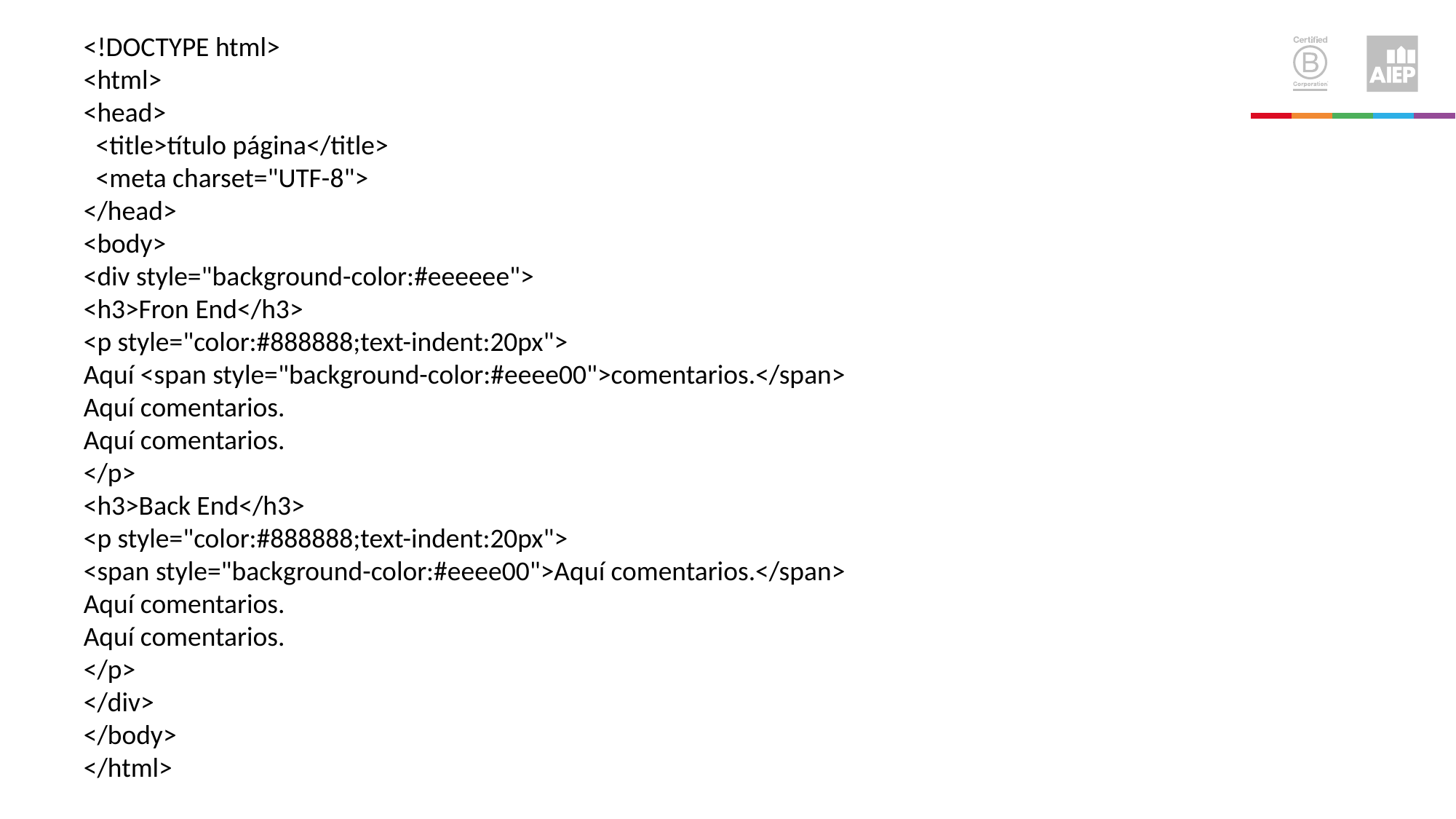

<!DOCTYPE html>
<html>
<head>
  <title>título página</title>
  <meta charset="UTF-8">
</head>
<body>
<div style="background-color:#eeeeee">
<h3>Fron End</h3>
<p style="color:#888888;text-indent:20px">
Aquí <span style="background-color:#eeee00">comentarios.</span>
Aquí comentarios.
Aquí comentarios.
</p>
<h3>Back End</h3>
<p style="color:#888888;text-indent:20px">
<span style="background-color:#eeee00">Aquí comentarios.</span>
Aquí comentarios.
Aquí comentarios.
</p>
</div>
</body>
</html>